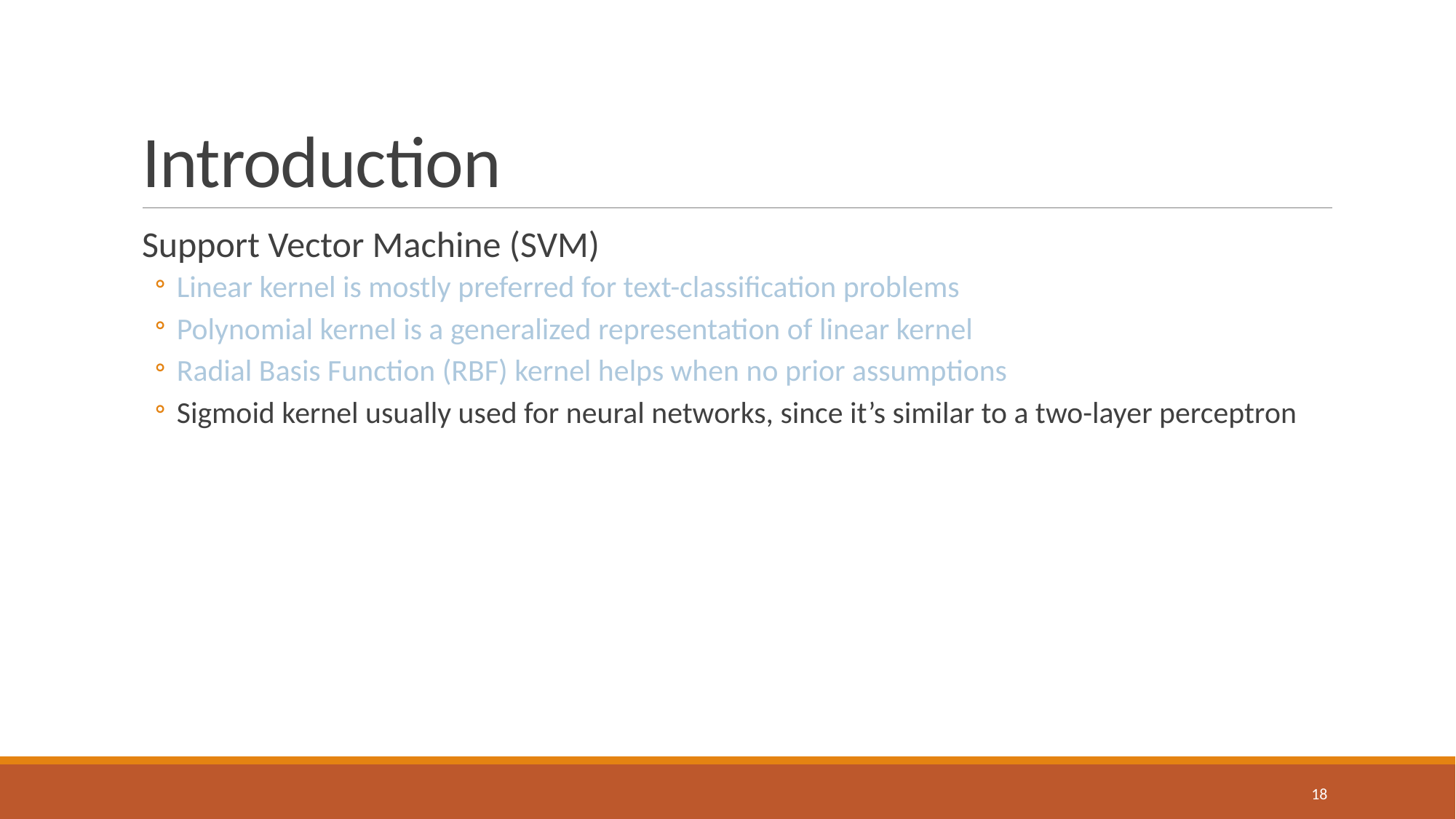

# Introduction
Support Vector Machine (SVM)
Linear kernel is mostly preferred for text-classification problems
Polynomial kernel is a generalized representation of linear kernel
Radial Basis Function (RBF) kernel helps when no prior assumptions
Sigmoid kernel usually used for neural networks, since it’s similar to a two-layer perceptron
18